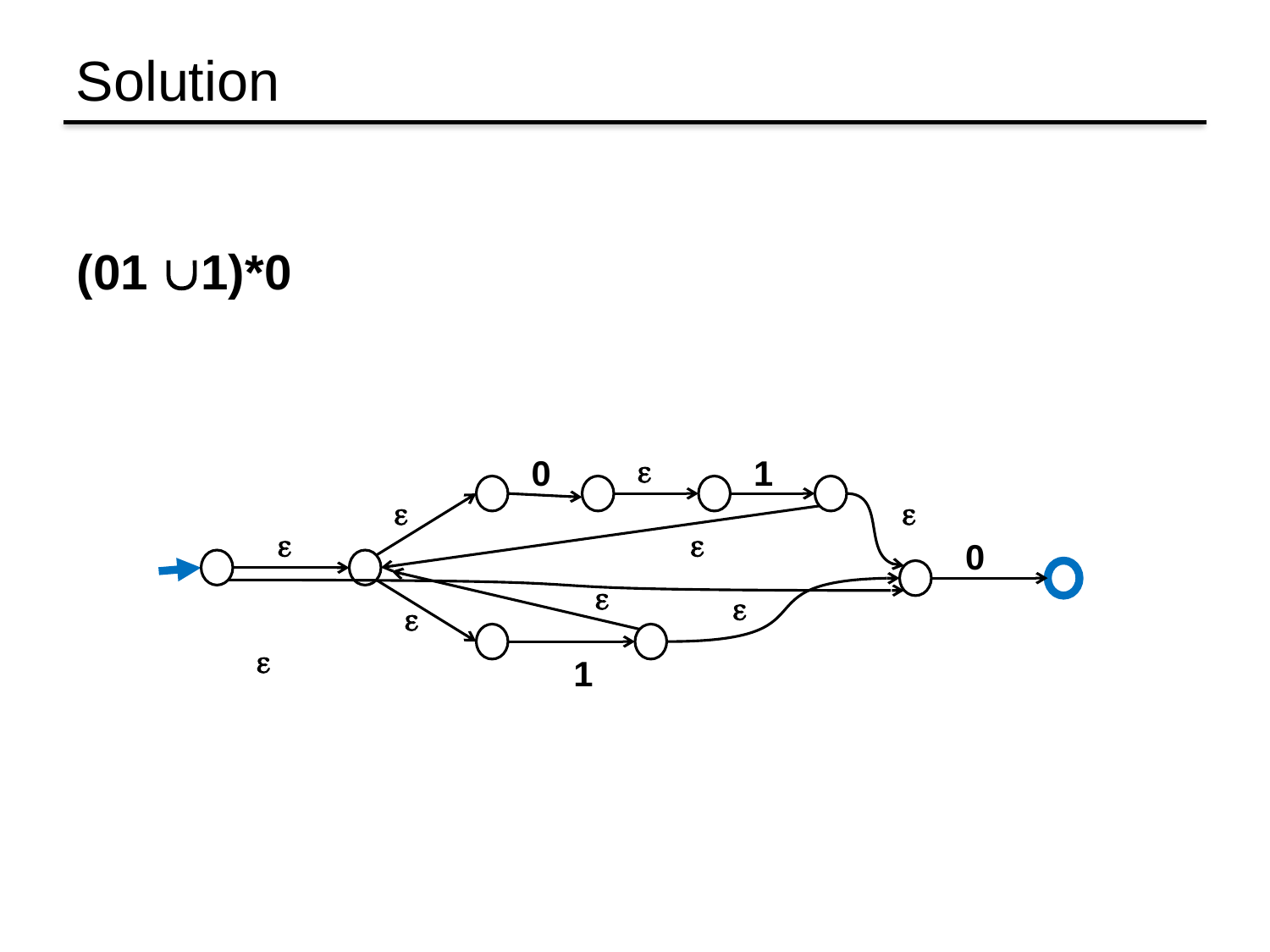

# Solution
(01 ∪1)*0
0
ɛ

ɛ
ɛ

ɛ
1

ɛ
ɛ
0

ɛ
ɛ

ɛ
1